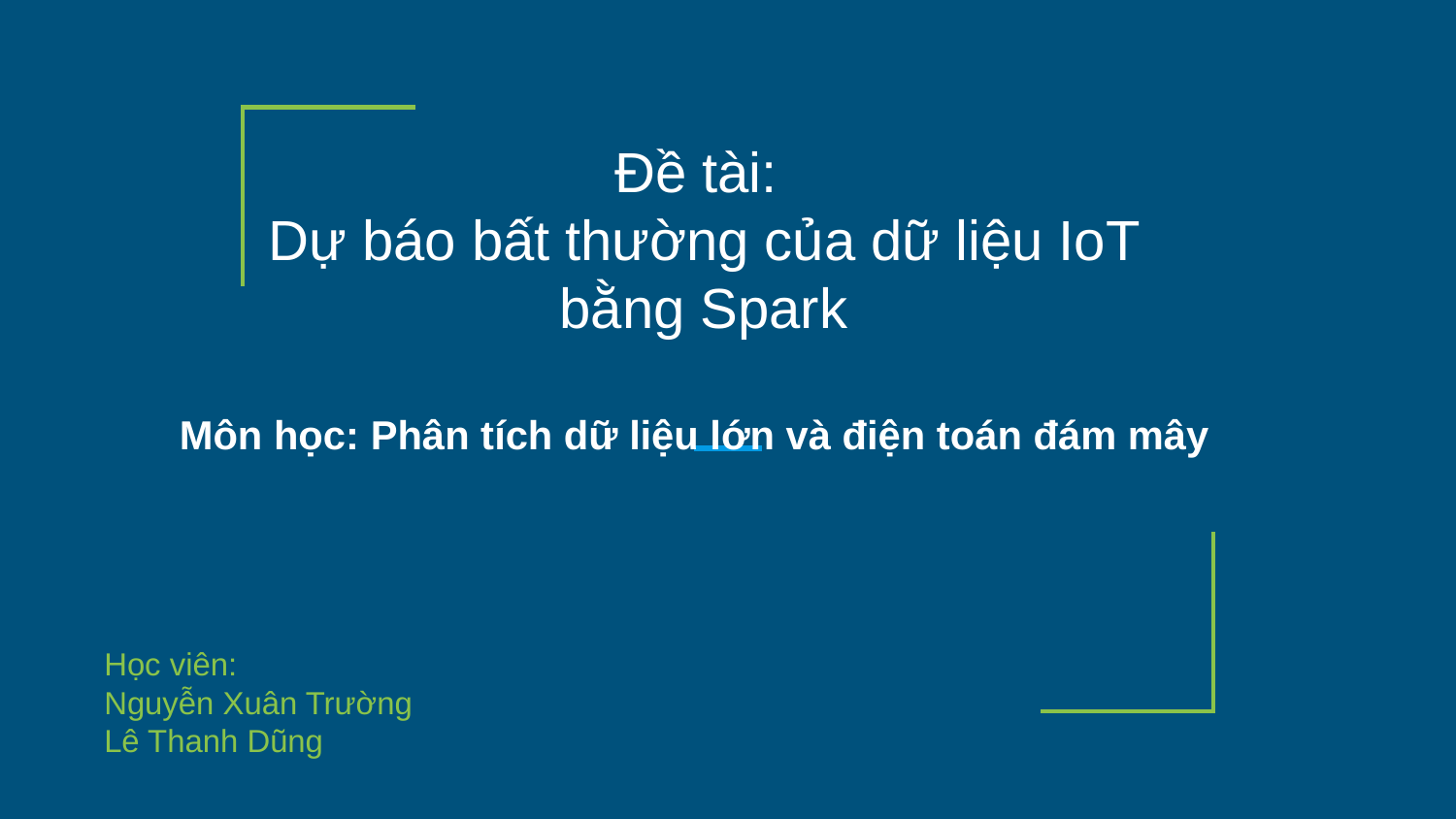

# Đề tài: Dự báo bất thường của dữ liệu IoT bằng Spark
Môn học: Phân tích dữ liệu lớn và điện toán đám mây
Học viên:
Nguyễn Xuân Trường
Lê Thanh Dũng